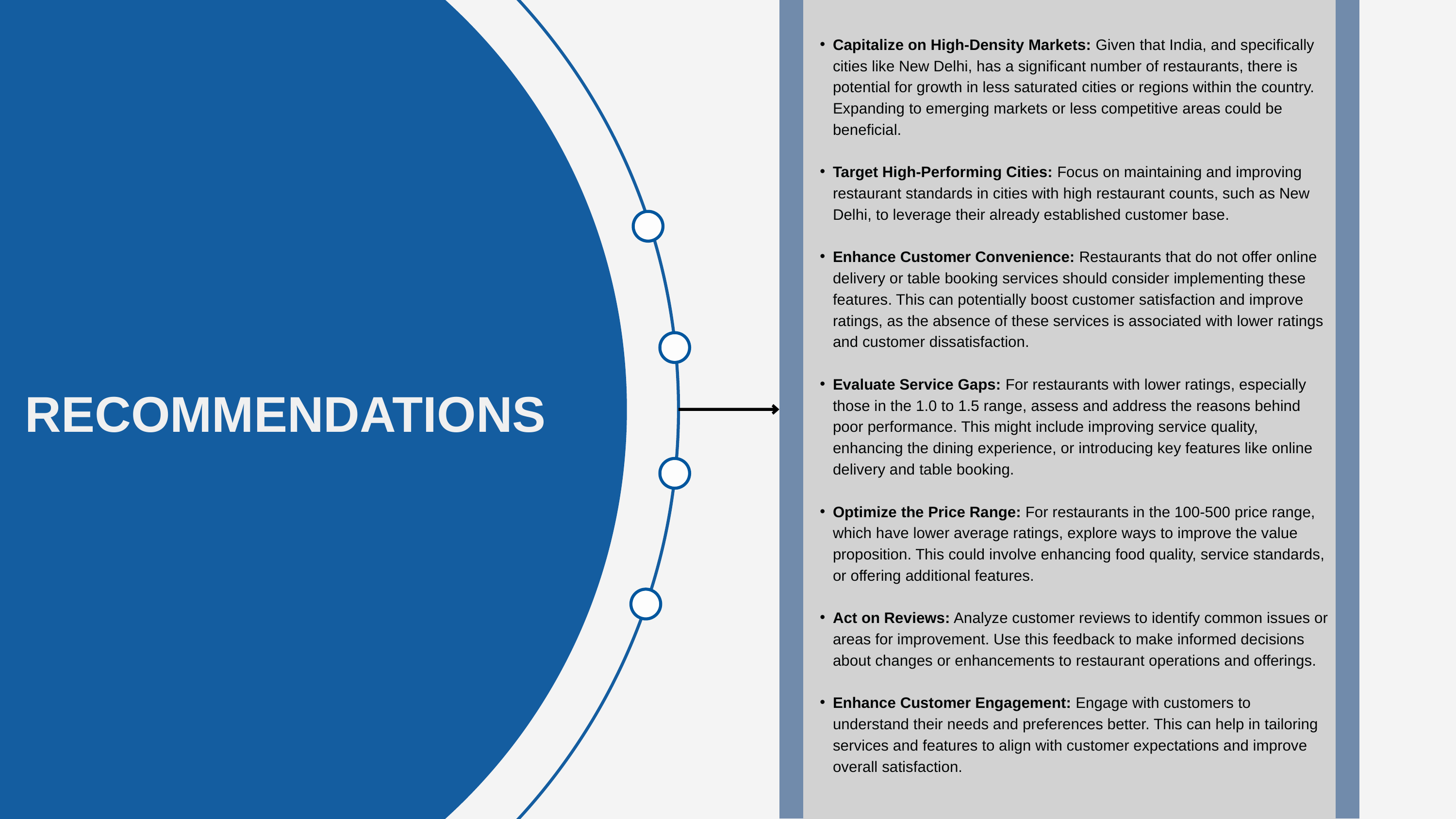

Capitalize on High-Density Markets: Given that India, and specifically cities like New Delhi, has a significant number of restaurants, there is potential for growth in less saturated cities or regions within the country. Expanding to emerging markets or less competitive areas could be beneficial.

Target High-Performing Cities: Focus on maintaining and improving restaurant standards in cities with high restaurant counts, such as New Delhi, to leverage their already established customer base.

Enhance Customer Convenience: Restaurants that do not offer online delivery or table booking services should consider implementing these features. This can potentially boost customer satisfaction and improve ratings, as the absence of these services is associated with lower ratings and customer dissatisfaction.

Evaluate Service Gaps: For restaurants with lower ratings, especially those in the 1.0 to 1.5 range, assess and address the reasons behind poor performance. This might include improving service quality, enhancing the dining experience, or introducing key features like online delivery and table booking.

Optimize the Price Range: For restaurants in the 100-500 price range, which have lower average ratings, explore ways to improve the value proposition. This could involve enhancing food quality, service standards, or offering additional features.

Act on Reviews: Analyze customer reviews to identify common issues or areas for improvement. Use this feedback to make informed decisions about changes or enhancements to restaurant operations and offerings.

Enhance Customer Engagement: Engage with customers to understand their needs and preferences better. This can help in tailoring services and features to align with customer expectations and improve overall satisfaction.

RECOMMENDATIONS